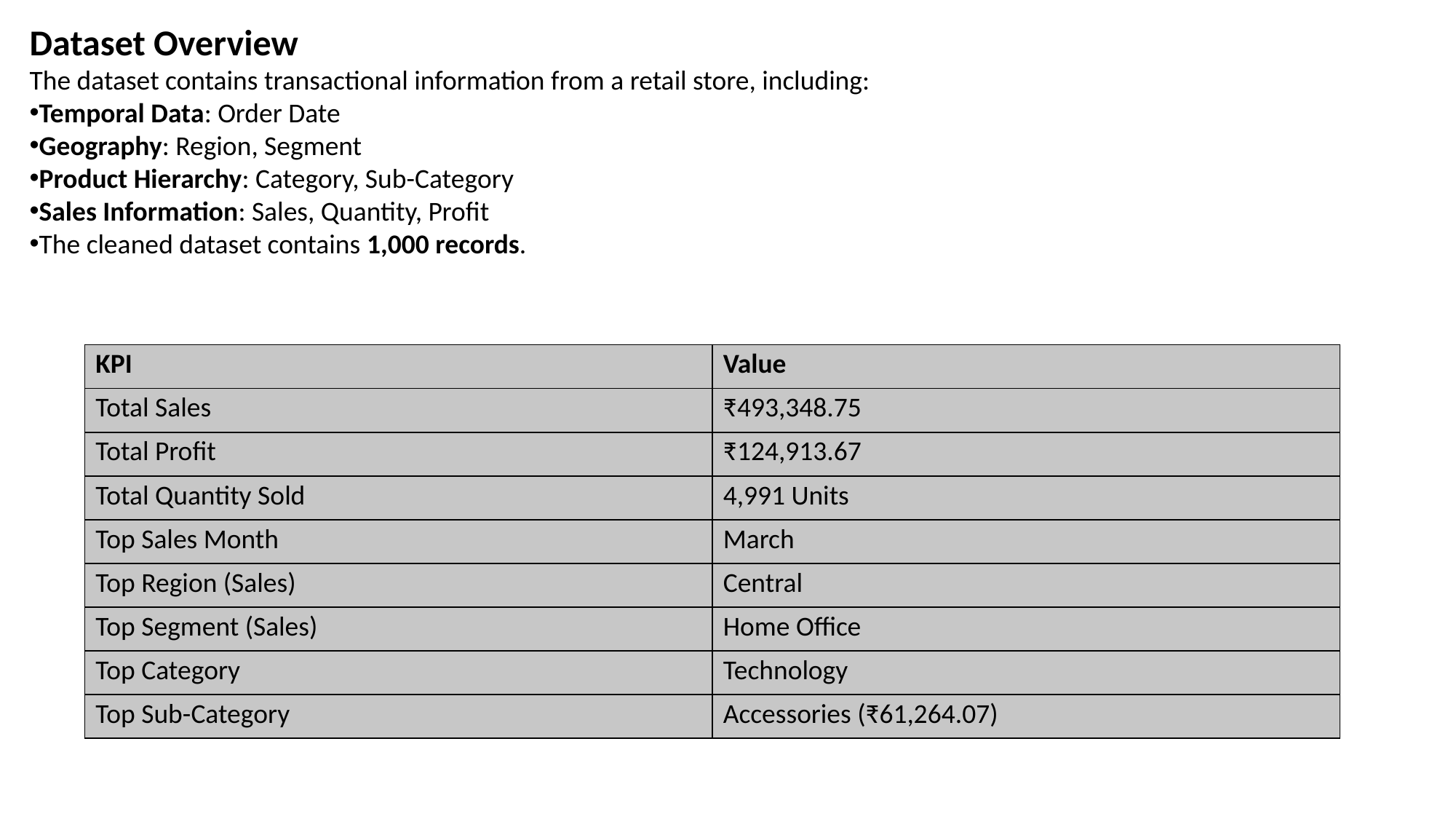

Dataset Overview
The dataset contains transactional information from a retail store, including:
Temporal Data: Order Date
Geography: Region, Segment
Product Hierarchy: Category, Sub-Category
Sales Information: Sales, Quantity, Profit
The cleaned dataset contains 1,000 records.
| KPI | Value |
| --- | --- |
| Total Sales | ₹493,348.75 |
| Total Profit | ₹124,913.67 |
| Total Quantity Sold | 4,991 Units |
| Top Sales Month | March |
| Top Region (Sales) | Central |
| Top Segment (Sales) | Home Office |
| Top Category | Technology |
| Top Sub-Category | Accessories (₹61,264.07) |